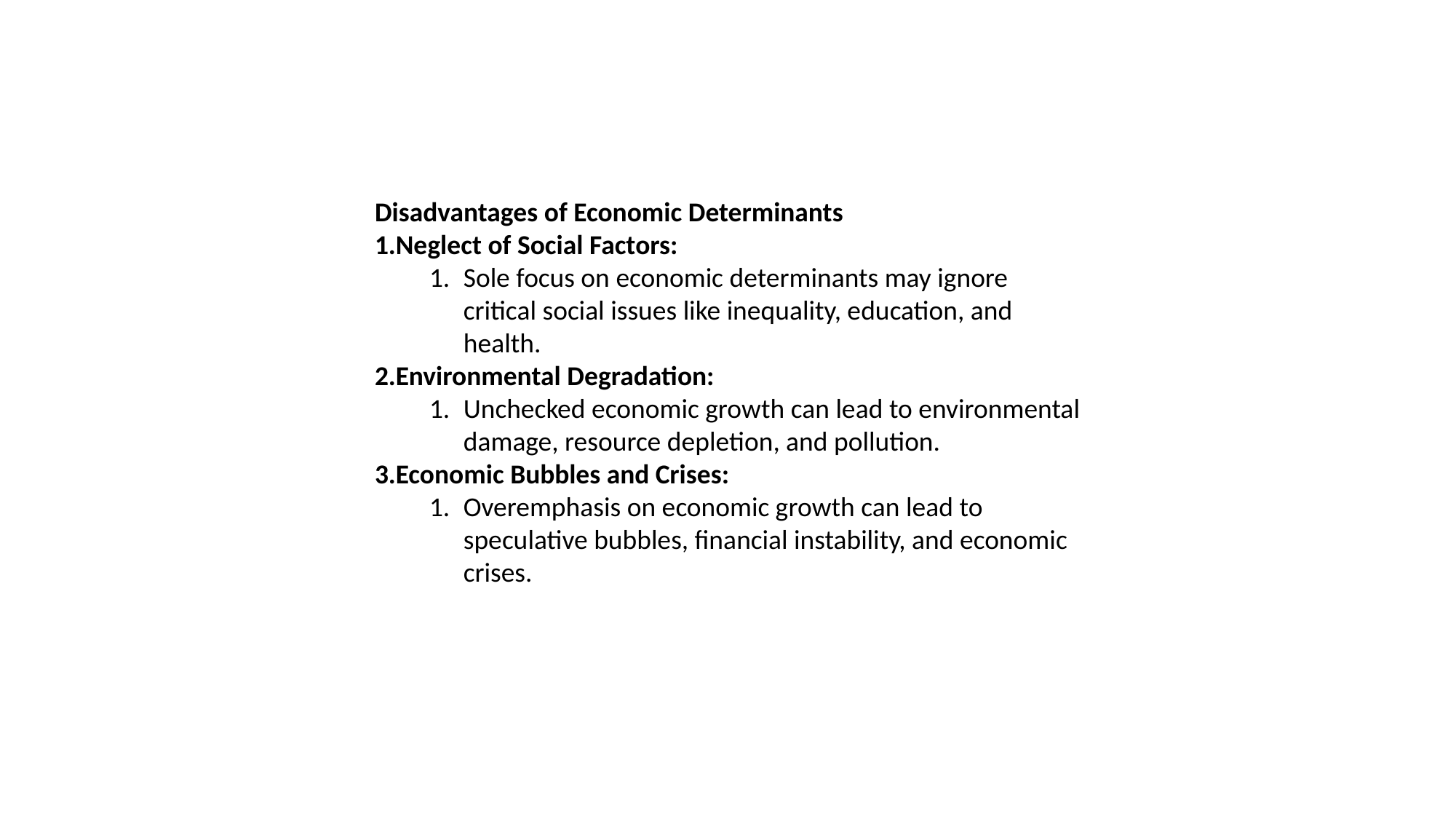

Disadvantages of Economic Determinants
Neglect of Social Factors:
Sole focus on economic determinants may ignore critical social issues like inequality, education, and health.
Environmental Degradation:
Unchecked economic growth can lead to environmental damage, resource depletion, and pollution.
Economic Bubbles and Crises:
Overemphasis on economic growth can lead to speculative bubbles, financial instability, and economic crises.